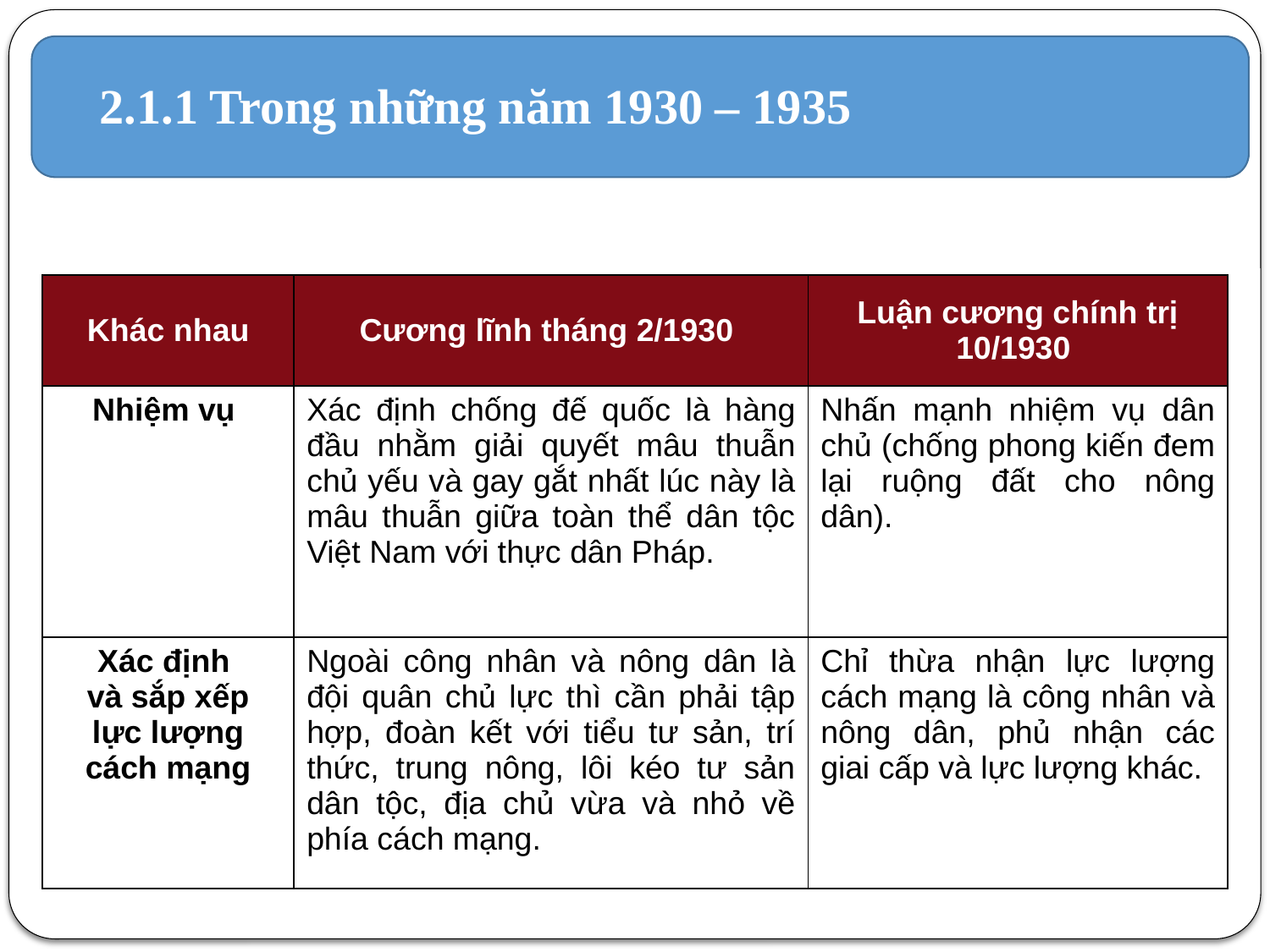

# 2.1.1 Trong những năm 1930 – 1935
| Khác nhau | Cương lĩnh tháng 2/1930 | Luận cương chính trị 10/1930 |
| --- | --- | --- |
| Nhiệm vụ | Xác định chống đế quốc là hàng đầu nhằm giải quyết mâu thuẫn chủ yếu và gay gắt nhất lúc này là mâu thuẫn giữa toàn thể dân tộc Việt Nam với thực dân Pháp. | Nhấn mạnh nhiệm vụ dân chủ (chống phong kiến đem lại ruộng đất cho nông dân). |
| Xác định và sắp xếp lực lượng cách mạng | Ngoài công nhân và nông dân là đội quân chủ lực thì cần phải tập hợp, đoàn kết với tiểu tư sản, trí thức, trung nông, lôi kéo tư sản dân tộc, địa chủ vừa và nhỏ về phía cách mạng. | Chỉ thừa nhận lực lượng cách mạng là công nhân và nông dân, phủ nhận các giai cấp và lực lượng khác. |
6